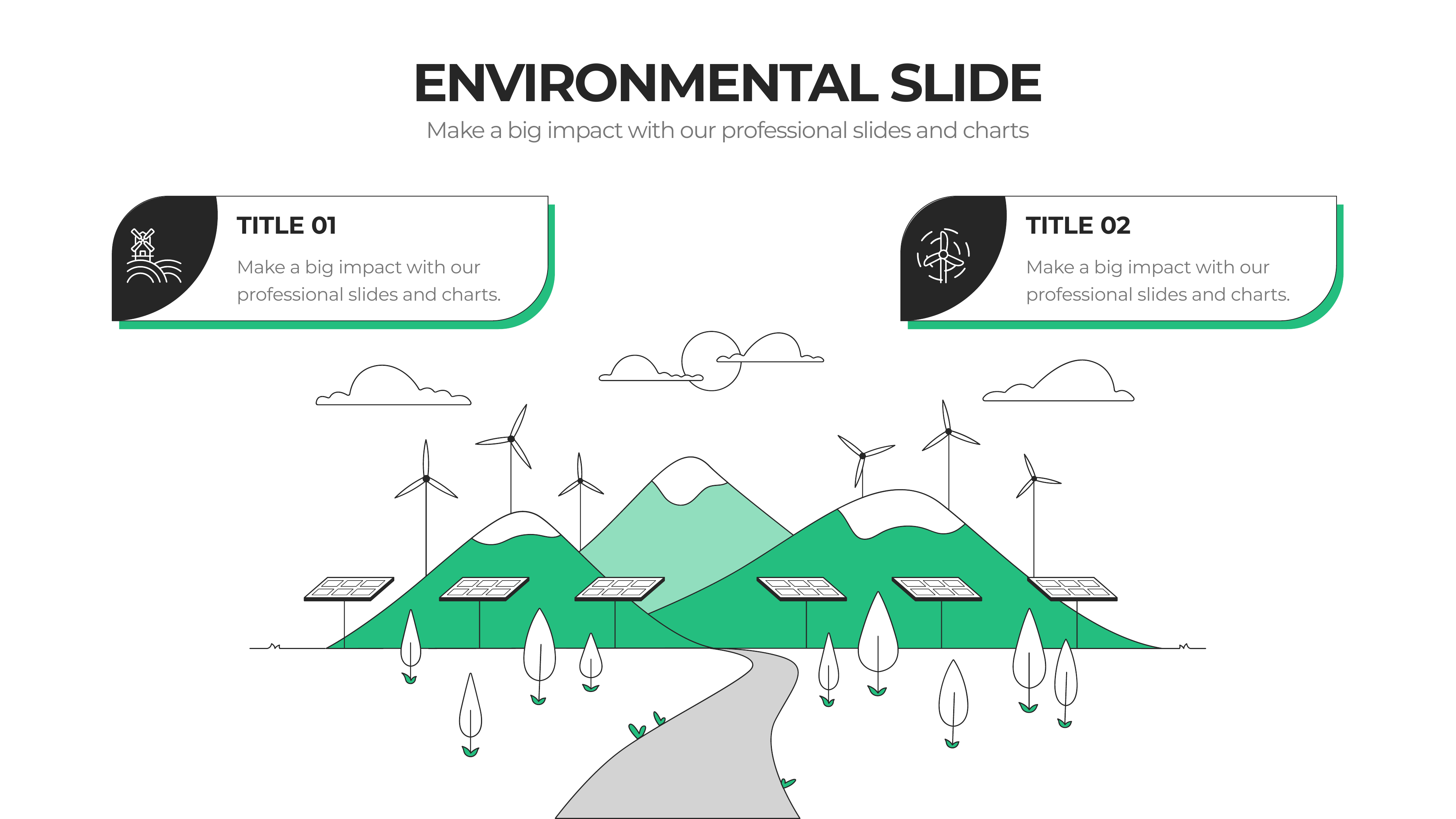

ENVIRONMENTAL SLIDE
Make a big impact with our professional slides and charts

TITLE 01
TITLE 02

Make a big impact with our professional slides and charts.
Make a big impact with our professional slides and charts.